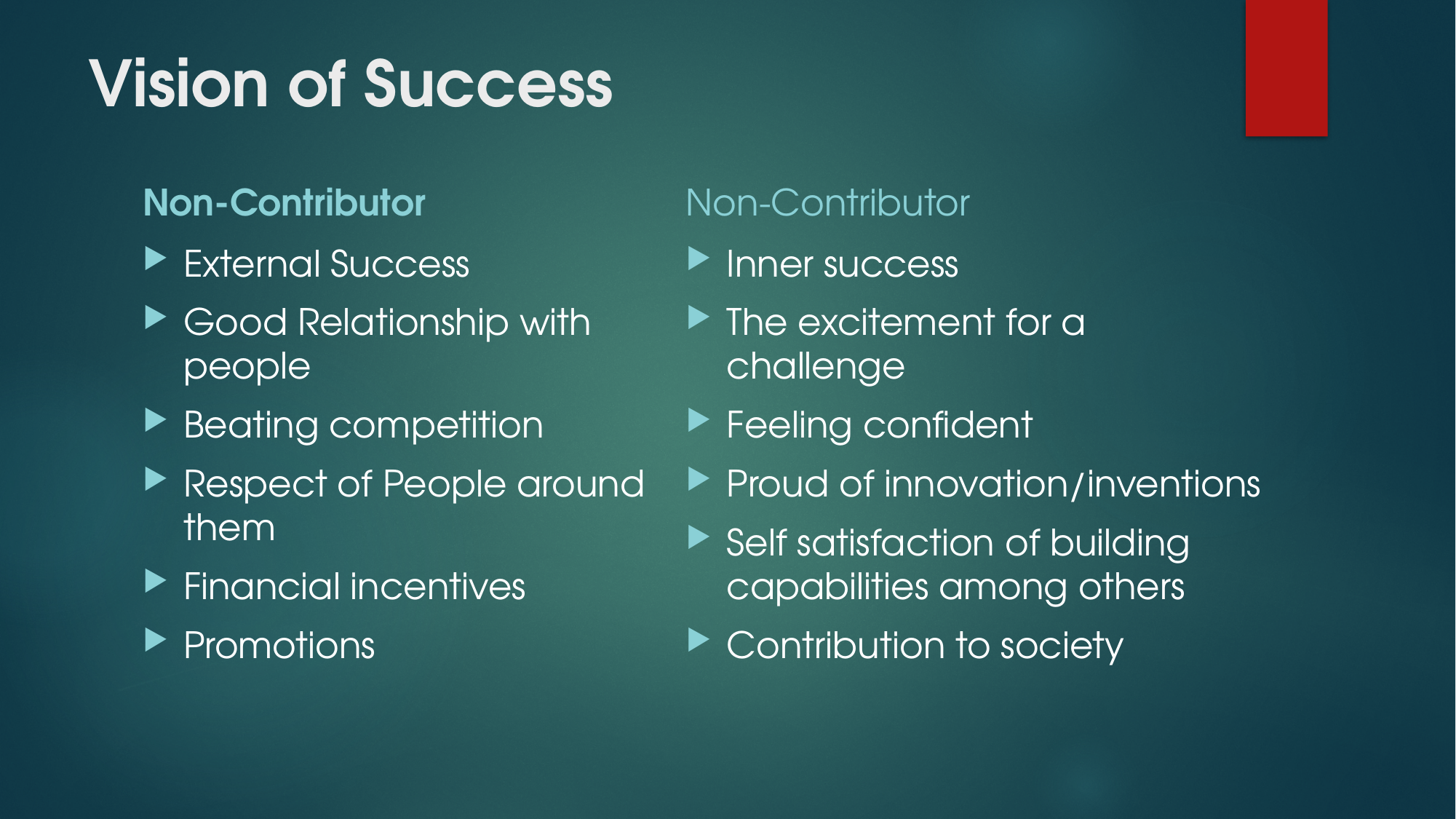

# Vision of Success
Non-Contributor
Non-Contributor
External Success
Good Relationship with people
Beating competition
Respect of People around them
Financial incentives
Promotions
Inner success
The excitement for a challenge
Feeling confident
Proud of innovation/inventions
Self satisfaction of building capabilities among others
Contribution to society